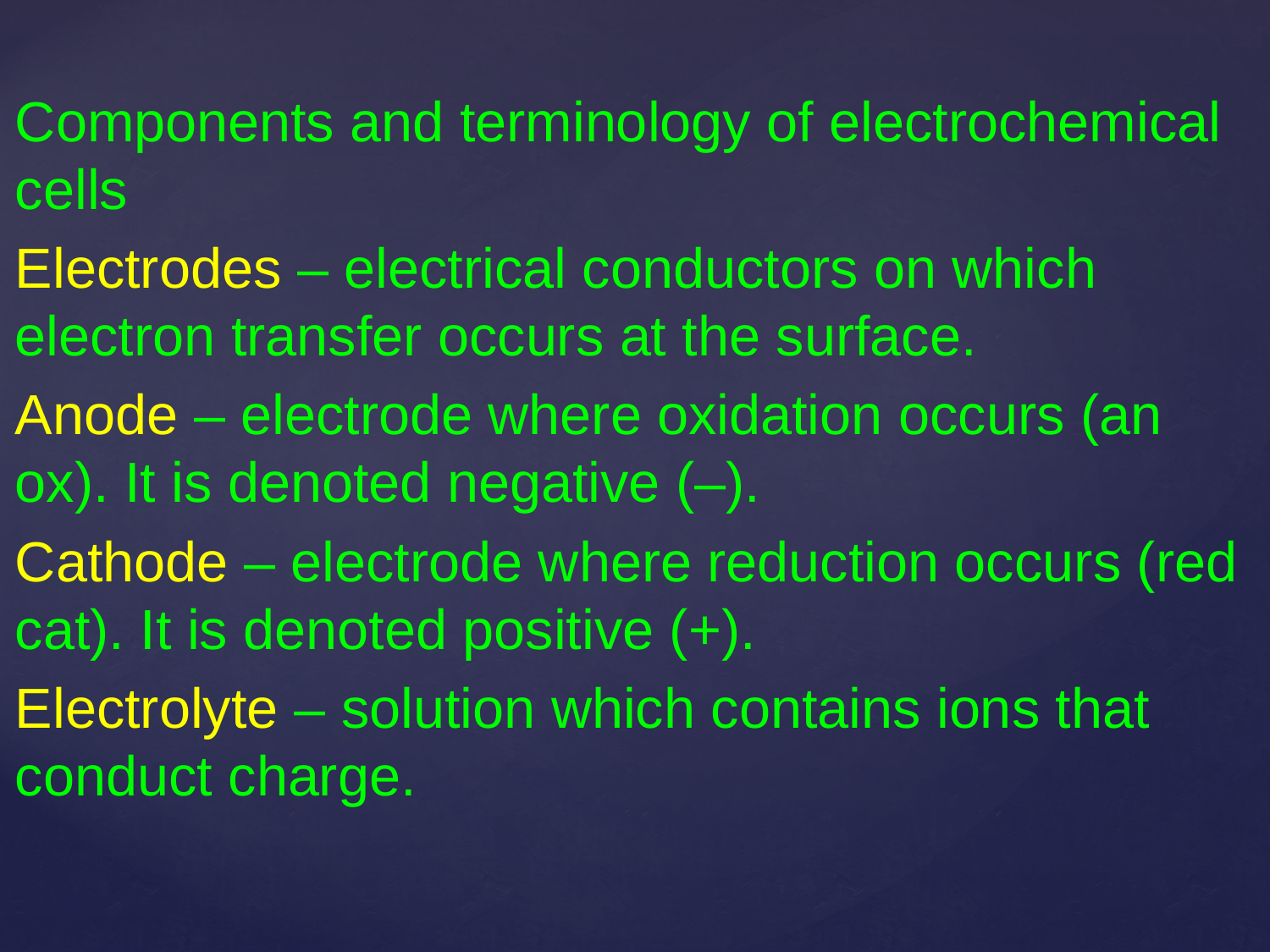

Components and terminology of electrochemical cells
Electrodes – electrical conductors on which electron transfer occurs at the surface.
Anode – electrode where oxidation occurs (an ox). It is denoted negative (‒).
Cathode – electrode where reduction occurs (red cat). It is denoted positive (+).
Electrolyte – solution which contains ions that conduct charge.